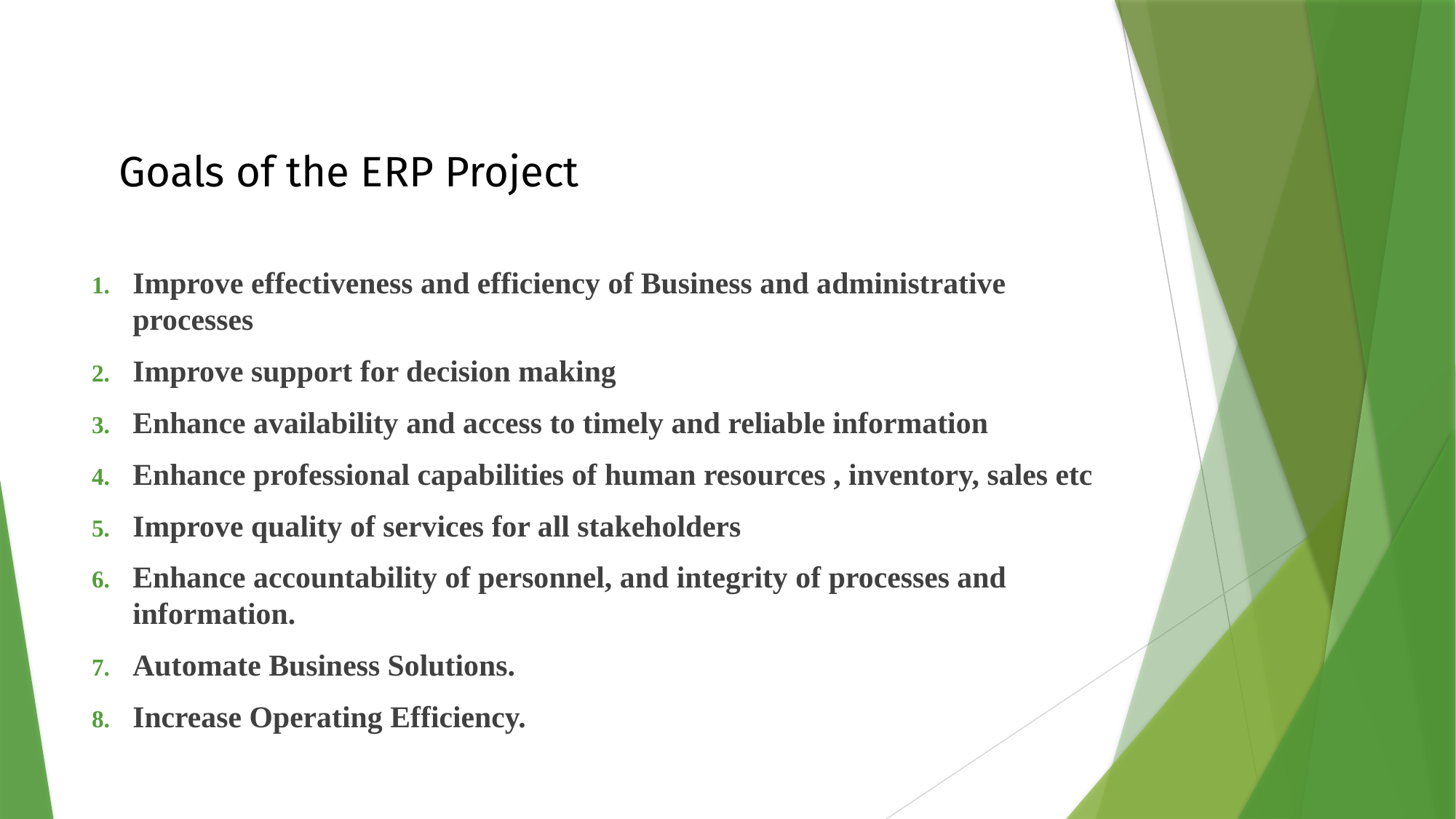

Goals of the ERP Project
Improve effectiveness and efficiency of Business and administrative processes
Improve support for decision making
Enhance availability and access to timely and reliable information
Enhance professional capabilities of human resources , inventory, sales etc
Improve quality of services for all stakeholders
Enhance accountability of personnel, and integrity of processes and information.
Automate Business Solutions.
Increase Operating Efficiency.